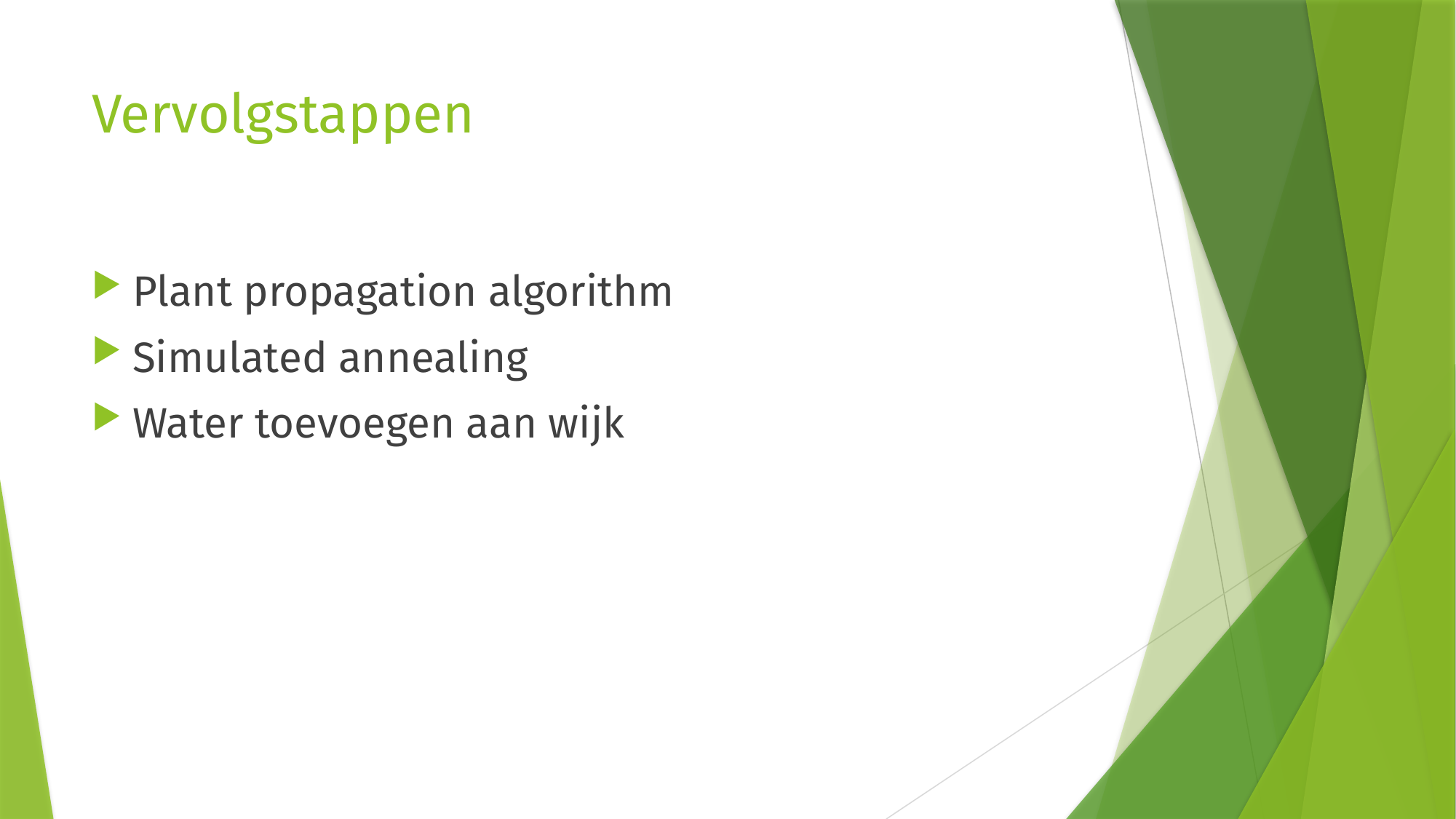

# Vervolgstappen
Plant propagation algorithm
Simulated annealing
Water toevoegen aan wijk